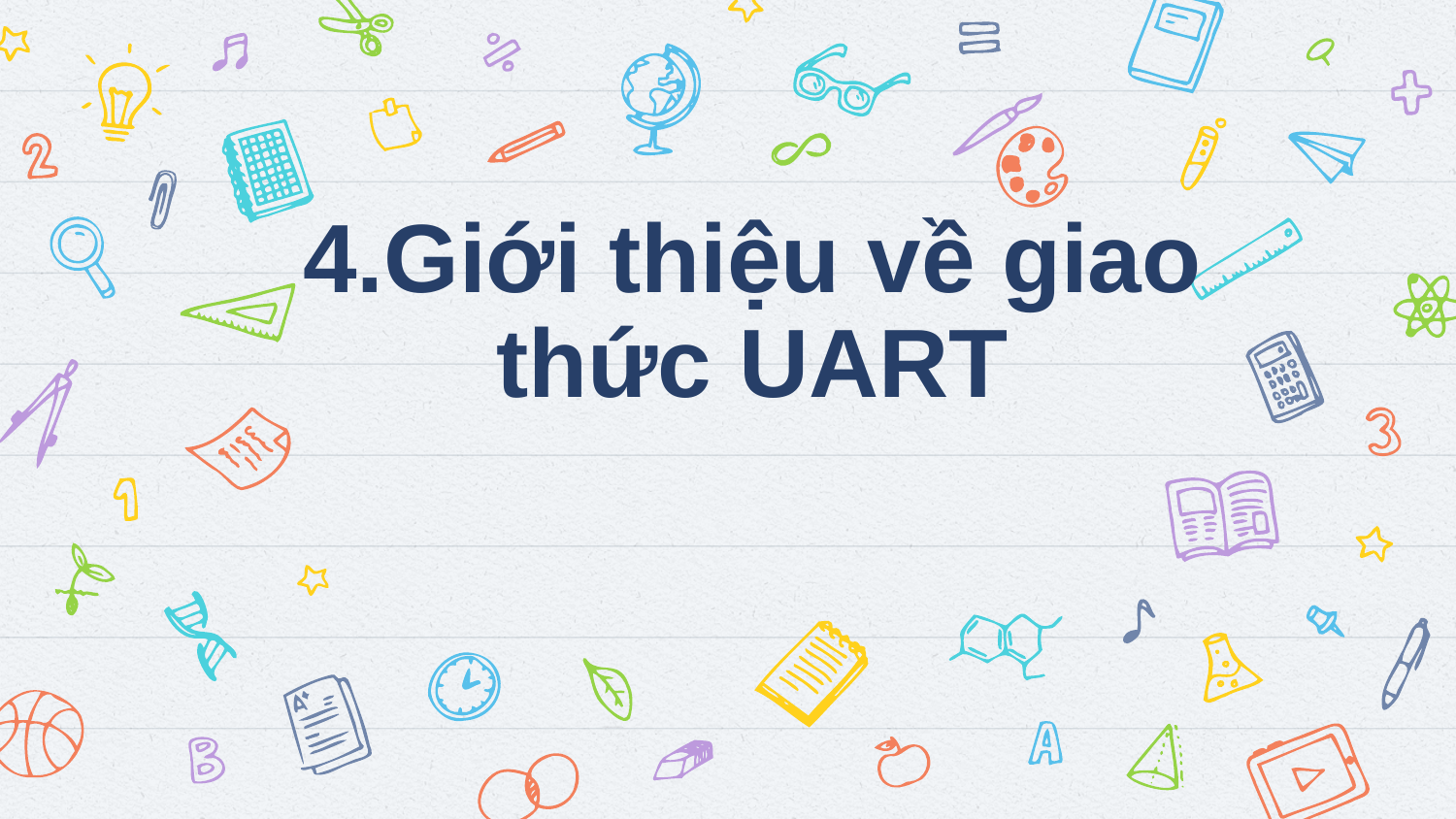

# 4.Giới thiệu về giao thức UART